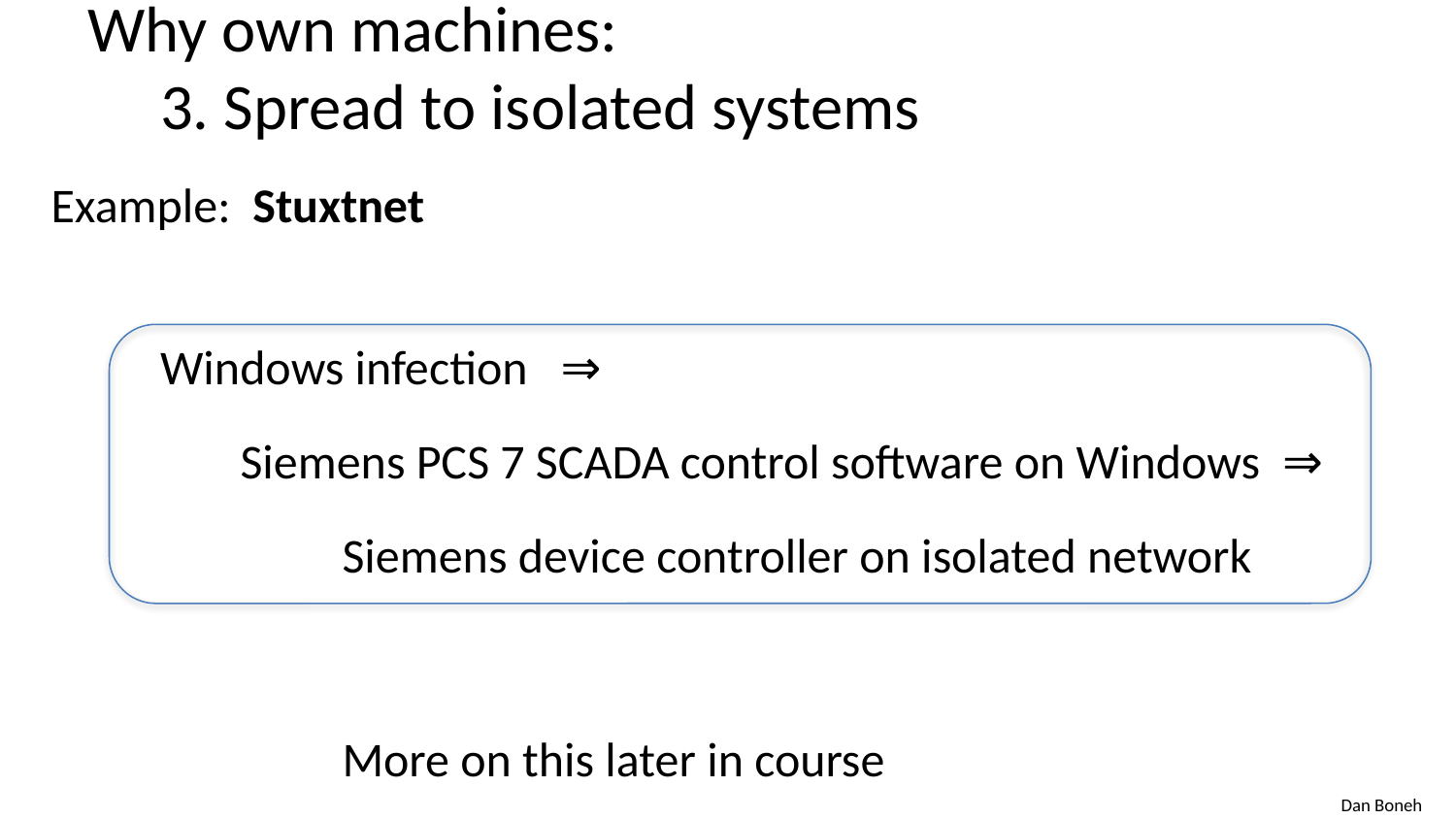

# Why own machines: 3. Spread to isolated systems
Example:  Stuxtnet

          Windows infection   ⇒
	    Siemens PCS 7 SCADA control software on Windows  ⇒
		Siemens device controller on isolated network

		More on this later in course